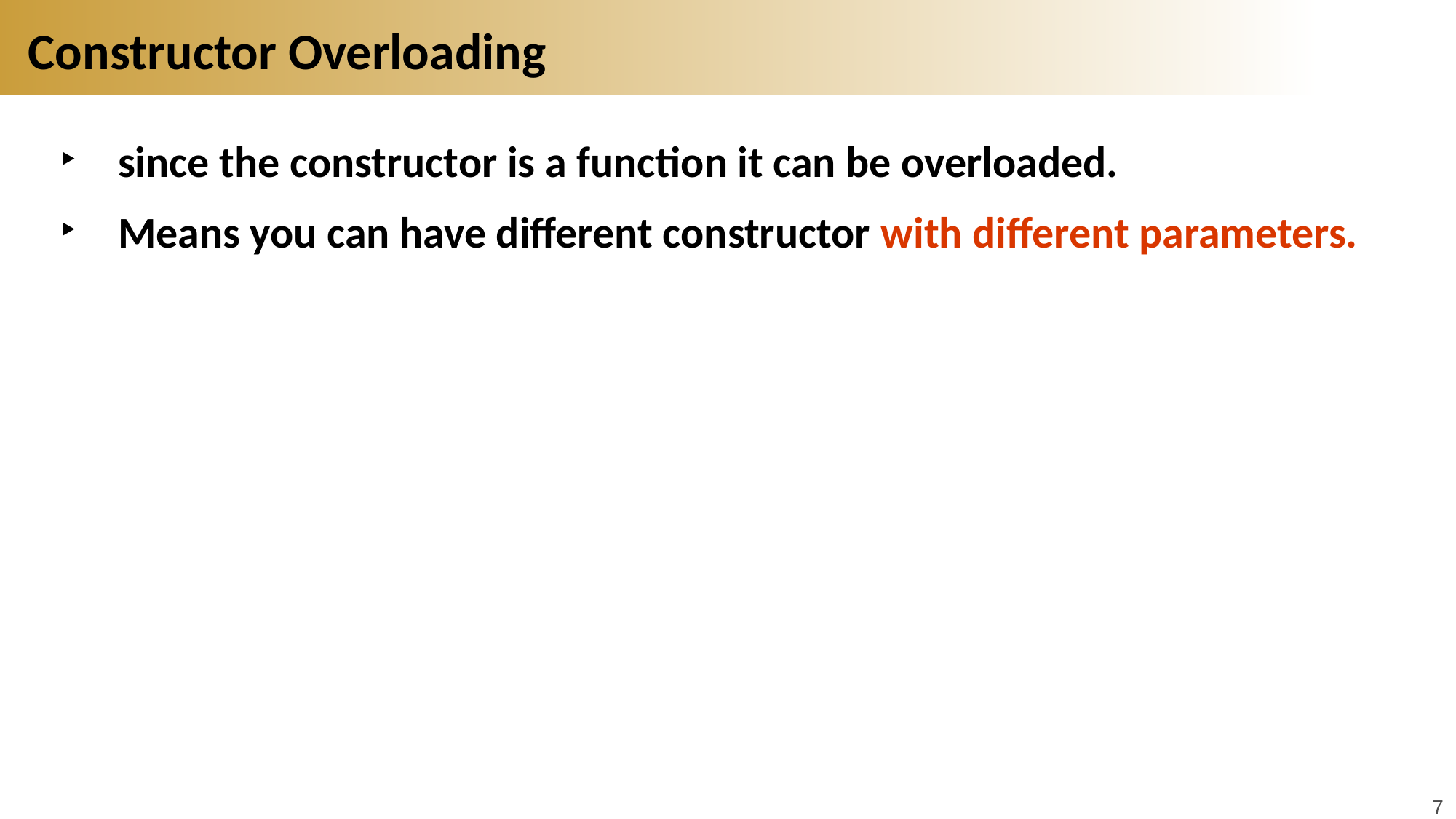

# Constructor Overloading
since the constructor is a function it can be overloaded.
Means you can have different constructor with different parameters.

7